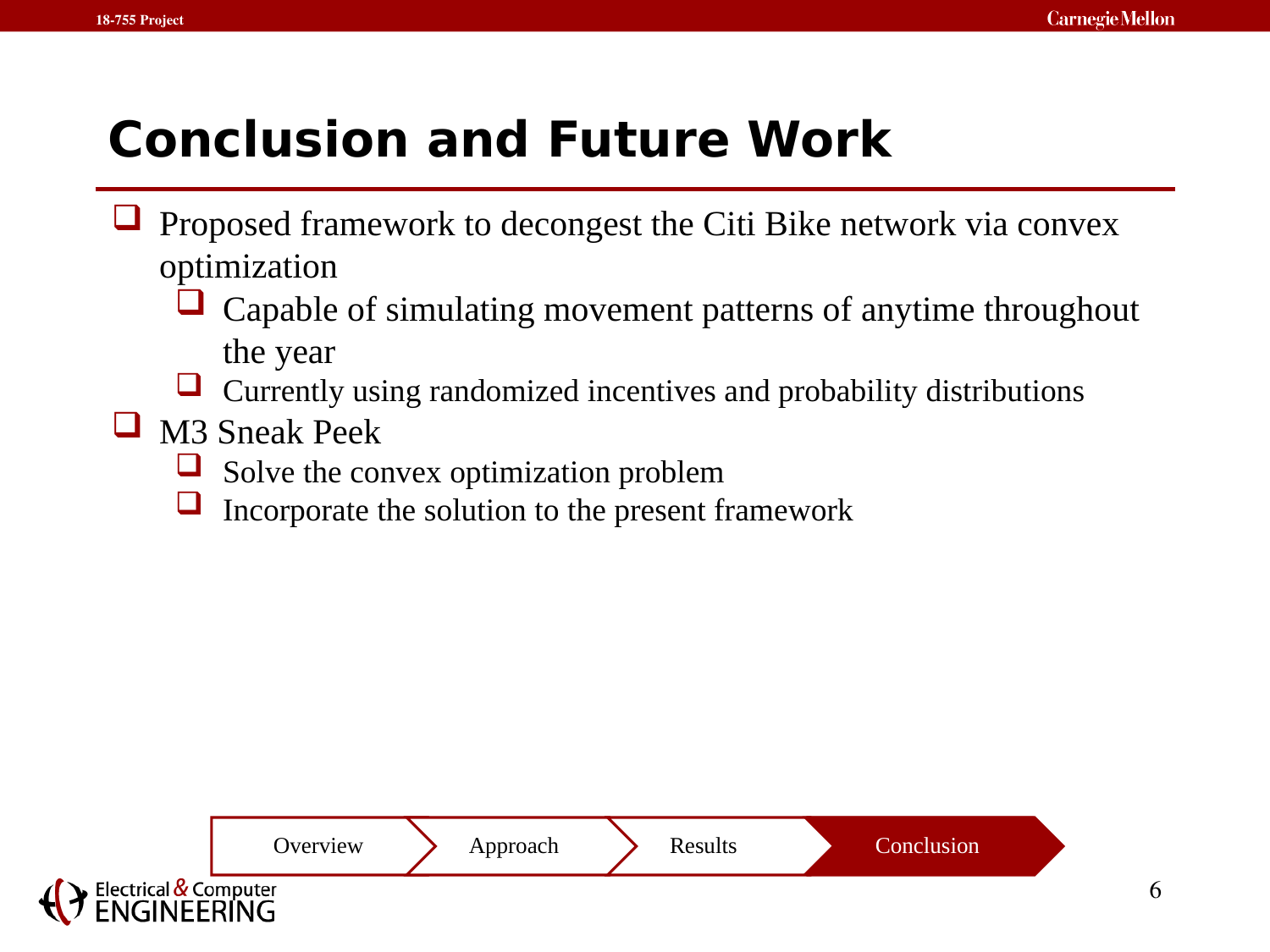

# Conclusion and Future Work
Proposed framework to decongest the Citi Bike network via convex optimization
Capable of simulating movement patterns of anytime throughout the year
Currently using randomized incentives and probability distributions
M3 Sneak Peek
Solve the convex optimization problem
Incorporate the solution to the present framework

Conclusion
6